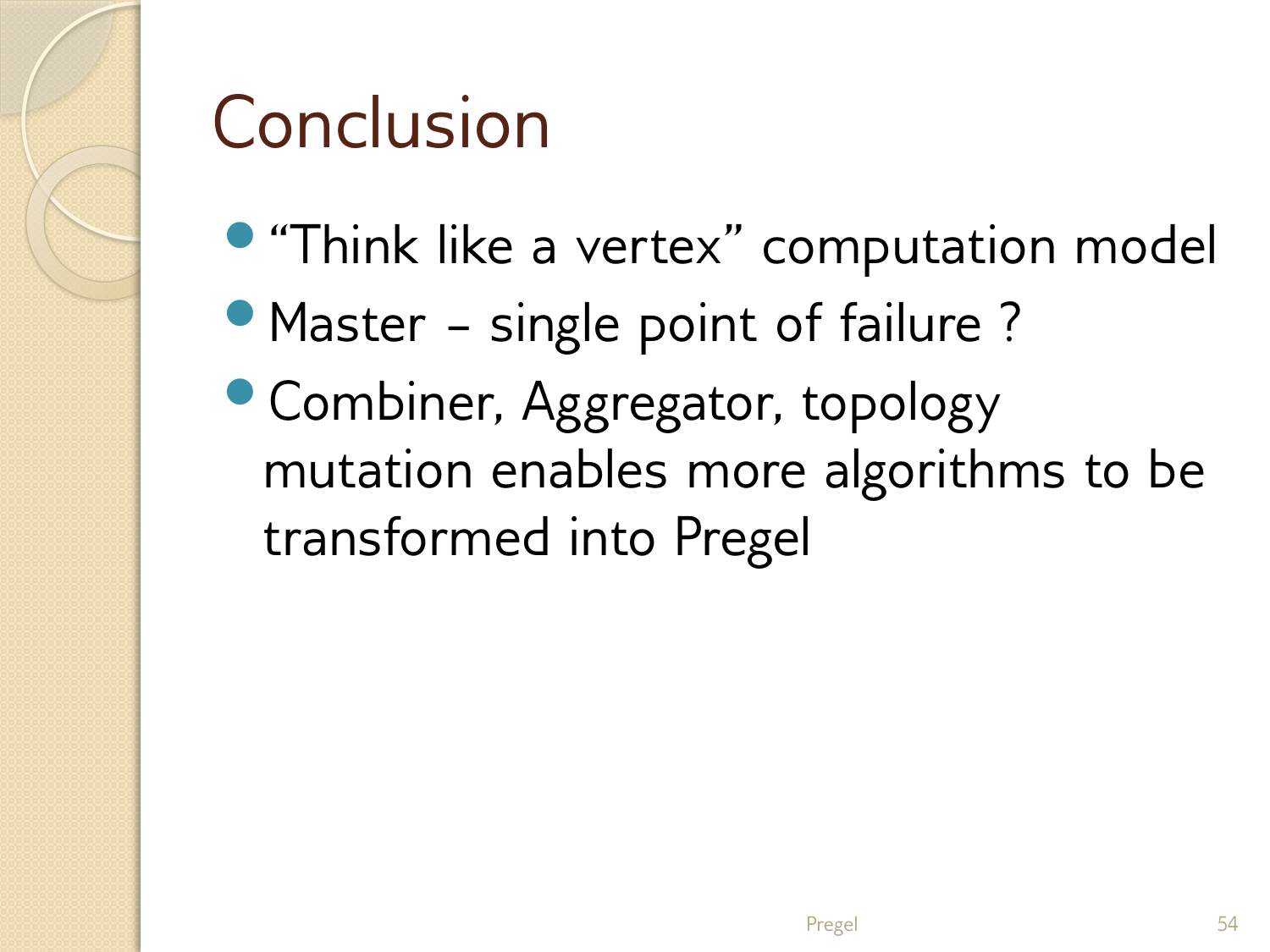

# Conclusion
“Think like a vertex” computation model
Master – single point of failure ?
Combiner, Aggregator, topology mutation enables more algorithms to be transformed into Pregel

Pregel
54